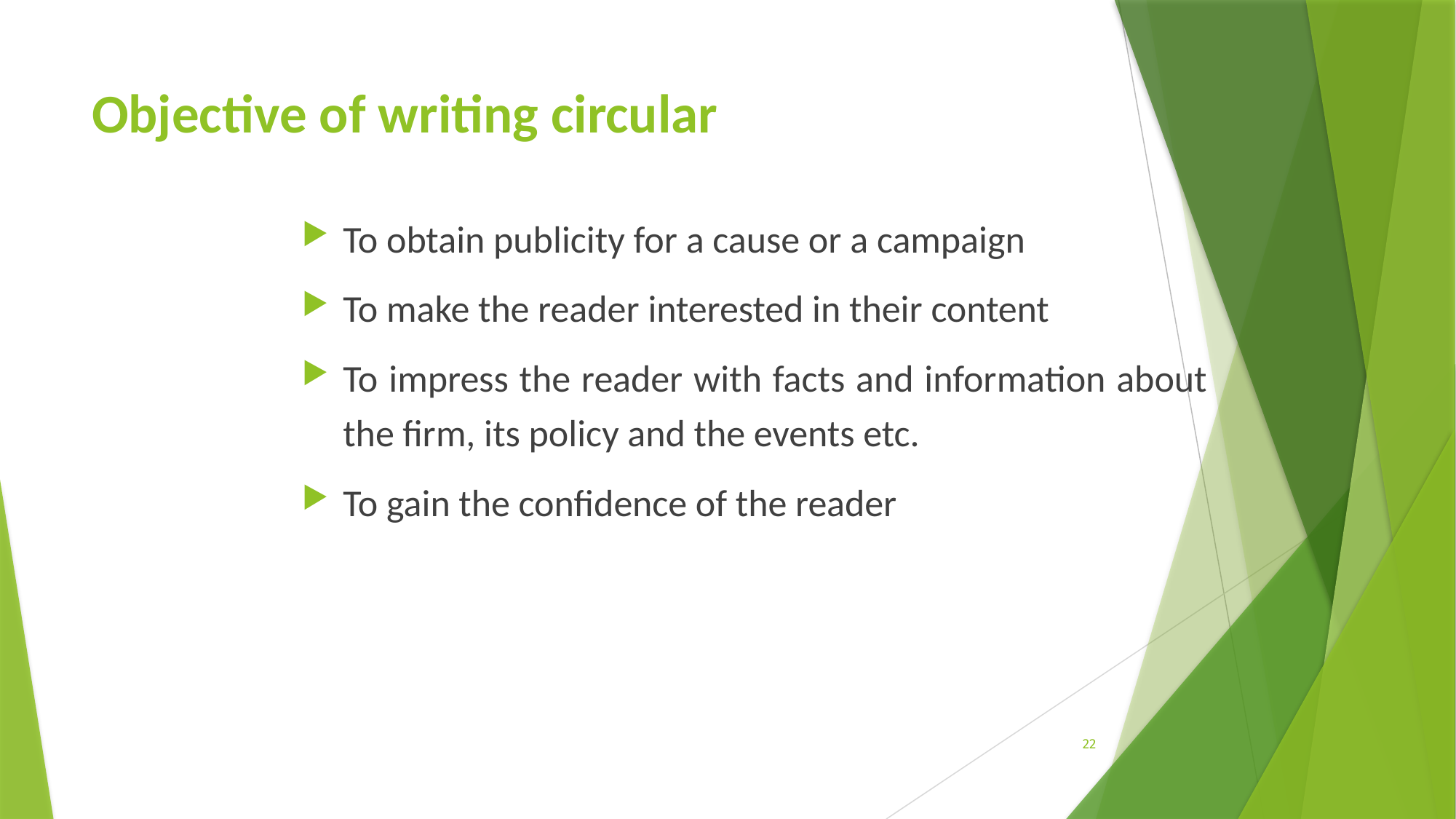

# Objective of writing circular
To obtain publicity for a cause or a campaign
To make the reader interested in their content
To impress the reader with facts and information about the firm, its policy and the events etc.
To gain the confidence of the reader
22